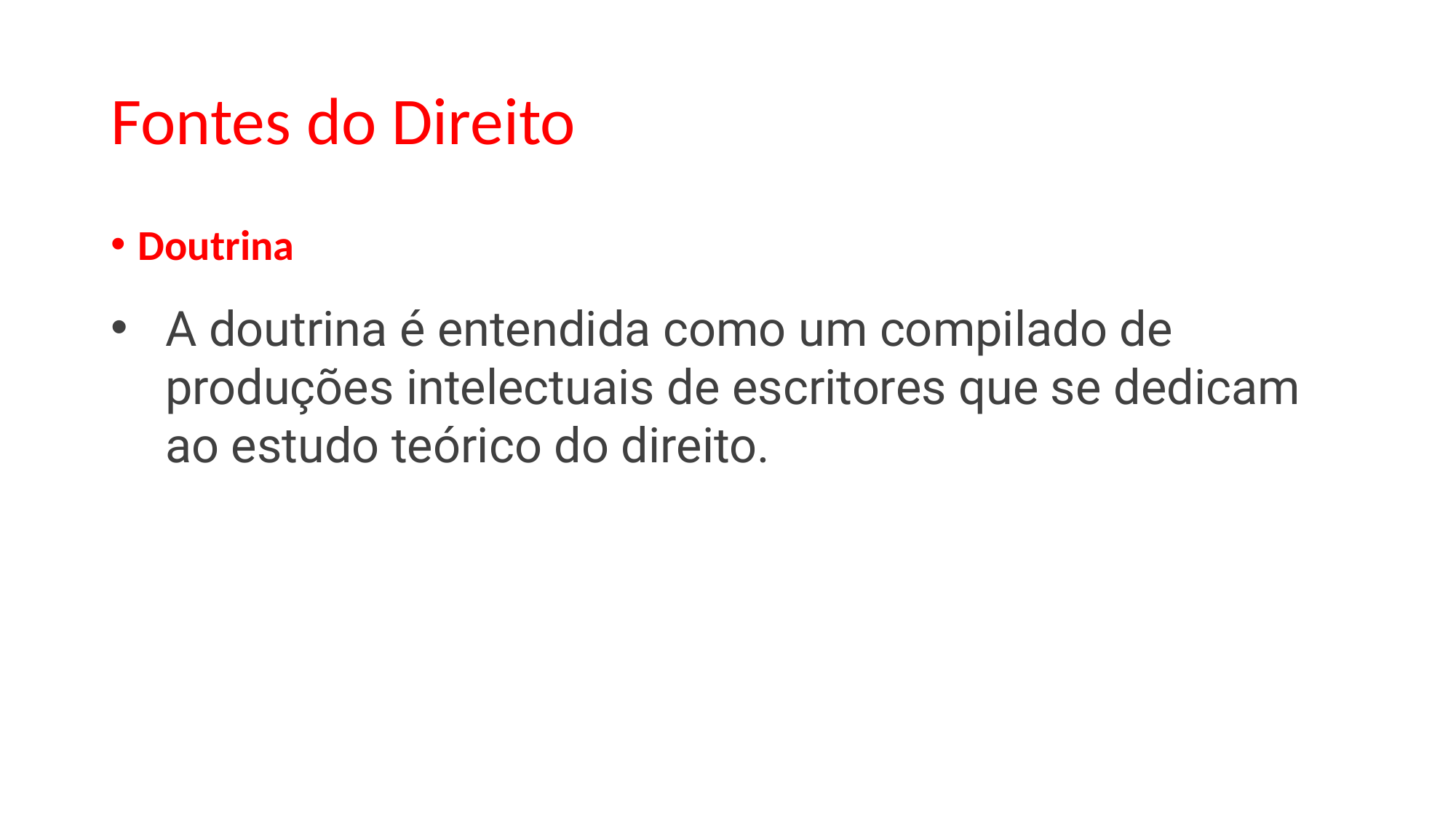

# Fontes do Direito
Doutrina
A doutrina é entendida como um compilado de produções intelectuais de escritores que se dedicam ao estudo teórico do direito.